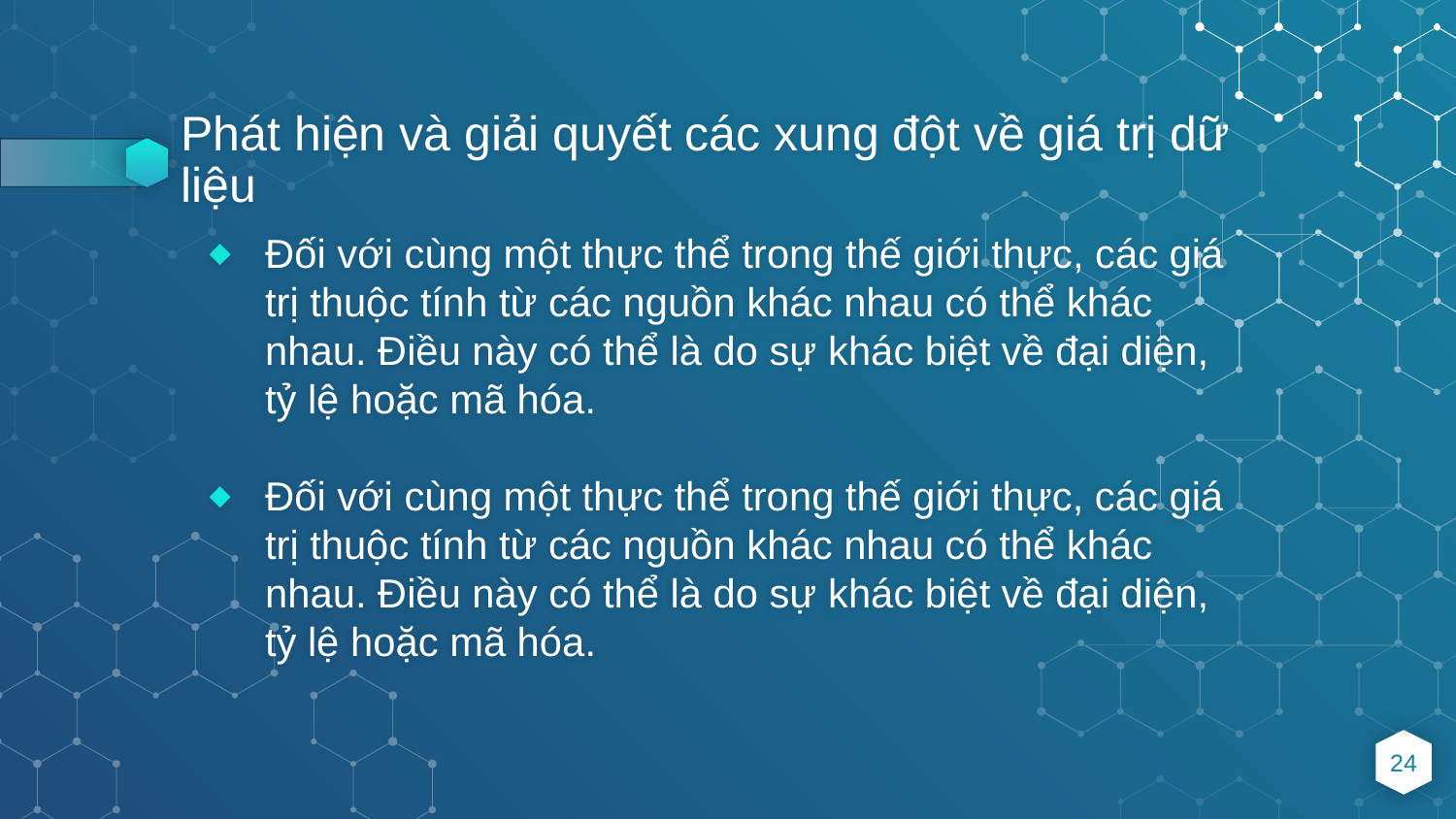

# Phát hiện và giải quyết các xung đột về giá trị dữ liệu
Đối với cùng một thực thể trong thế giới thực, các giá trị thuộc tính từ các nguồn khác nhau có thể khác nhau. Điều này có thể là do sự khác biệt về đại diện, tỷ lệ hoặc mã hóa.

Đối với cùng một thực thể trong thế giới thực, các giá trị thuộc tính từ các nguồn khác nhau có thể khác nhau. Điều này có thể là do sự khác biệt về đại diện, tỷ lệ hoặc mã hóa.

24